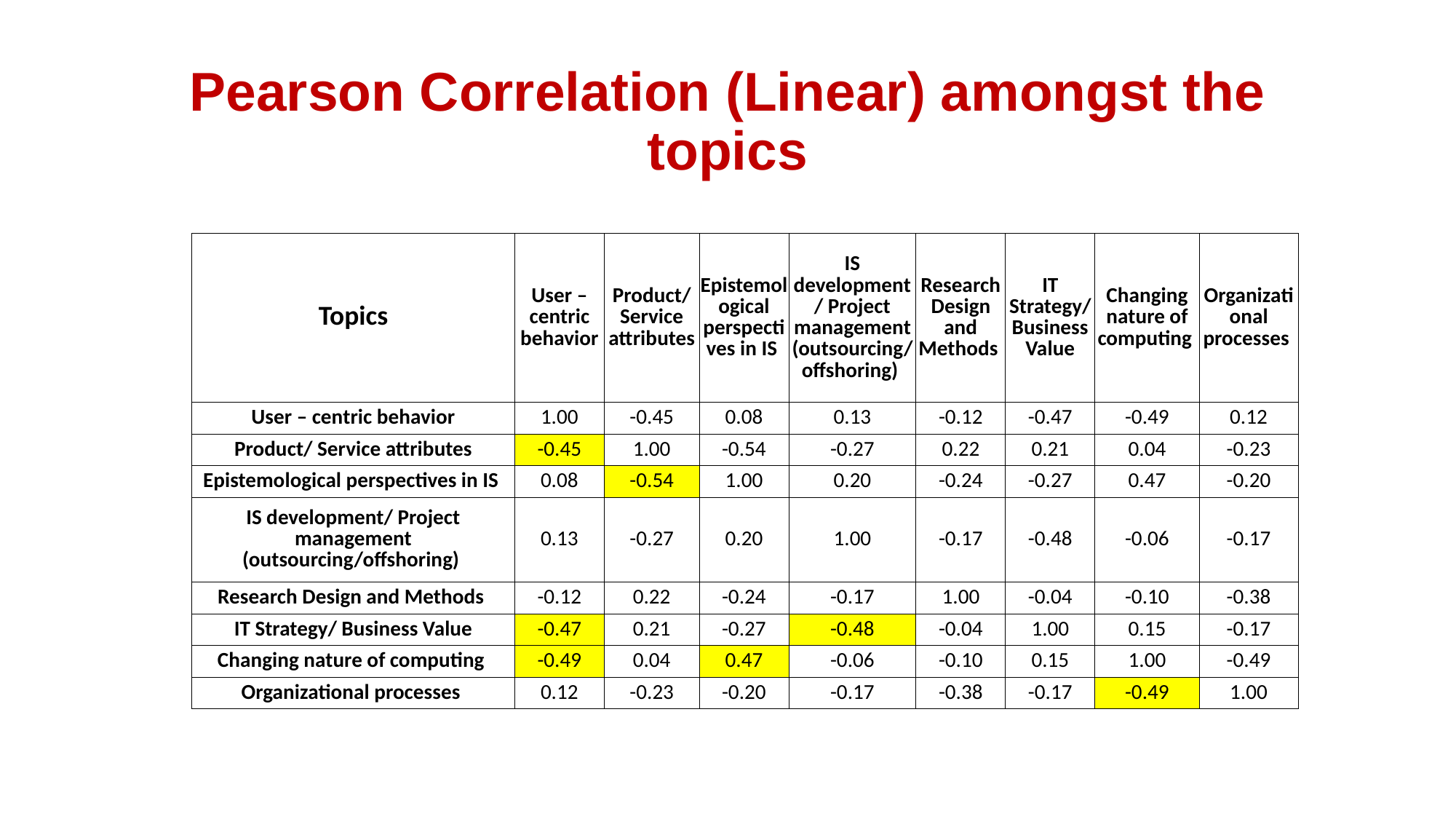

# Pearson Correlation (Linear) amongst the topics
| Topics | User – centric behavior | Product/ Service attributes | Epistemological perspectives in IS | IS development/ Project management (outsourcing/offshoring) | Research Design and Methods | IT Strategy/ Business Value | Changing nature of computing | Organizational processes |
| --- | --- | --- | --- | --- | --- | --- | --- | --- |
| User – centric behavior | 1.00 | -0.45 | 0.08 | 0.13 | -0.12 | -0.47 | -0.49 | 0.12 |
| Product/ Service attributes | -0.45 | 1.00 | -0.54 | -0.27 | 0.22 | 0.21 | 0.04 | -0.23 |
| Epistemological perspectives in IS | 0.08 | -0.54 | 1.00 | 0.20 | -0.24 | -0.27 | 0.47 | -0.20 |
| IS development/ Project management (outsourcing/offshoring) | 0.13 | -0.27 | 0.20 | 1.00 | -0.17 | -0.48 | -0.06 | -0.17 |
| Research Design and Methods | -0.12 | 0.22 | -0.24 | -0.17 | 1.00 | -0.04 | -0.10 | -0.38 |
| IT Strategy/ Business Value | -0.47 | 0.21 | -0.27 | -0.48 | -0.04 | 1.00 | 0.15 | -0.17 |
| Changing nature of computing | -0.49 | 0.04 | 0.47 | -0.06 | -0.10 | 0.15 | 1.00 | -0.49 |
| Organizational processes | 0.12 | -0.23 | -0.20 | -0.17 | -0.38 | -0.17 | -0.49 | 1.00 |